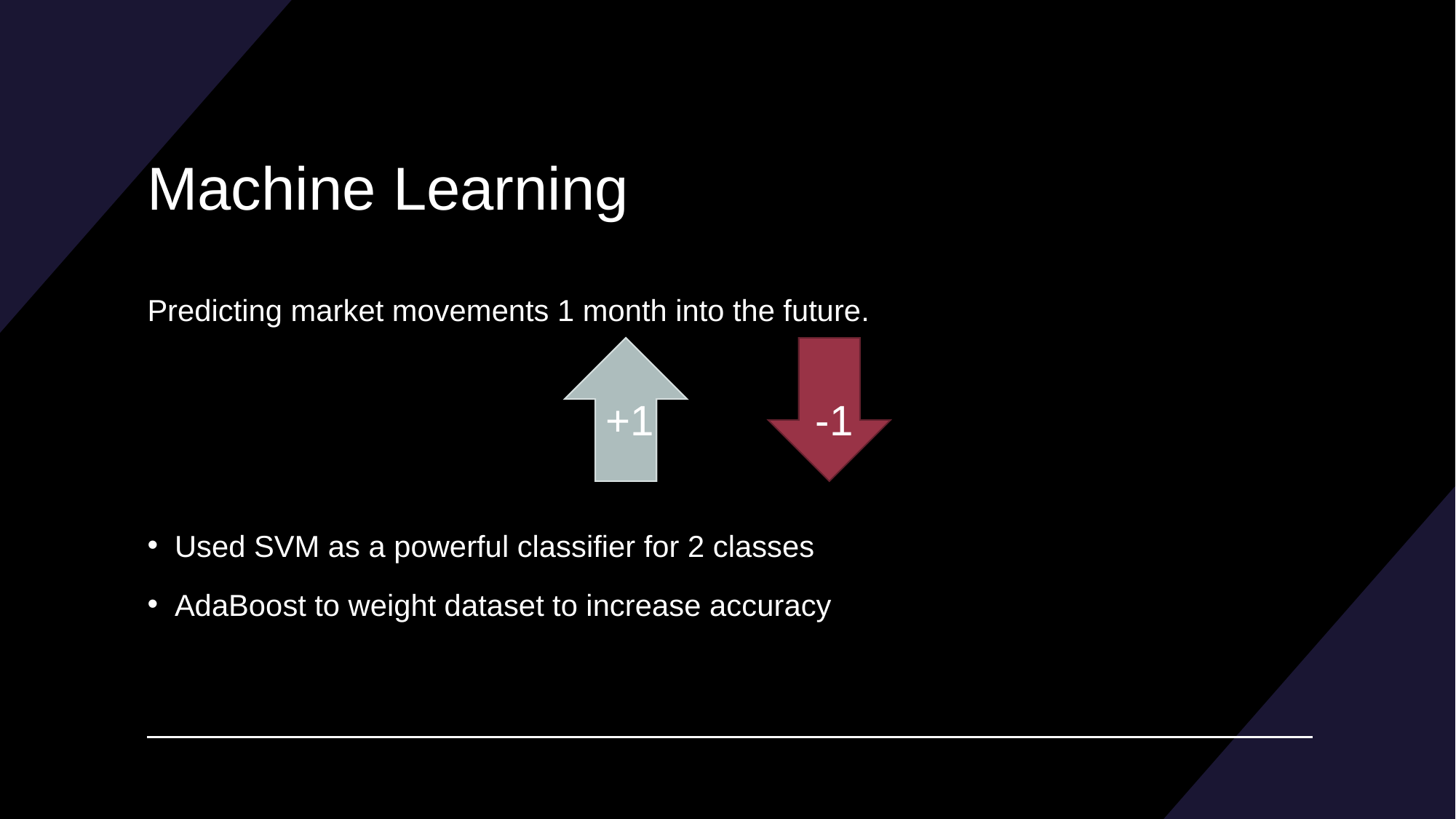

# Machine Learning
Predicting market movements 1 month into the future.

Used SVM as a powerful classifier for 2 classes
AdaBoost to weight dataset to increase accuracy

+1
-1